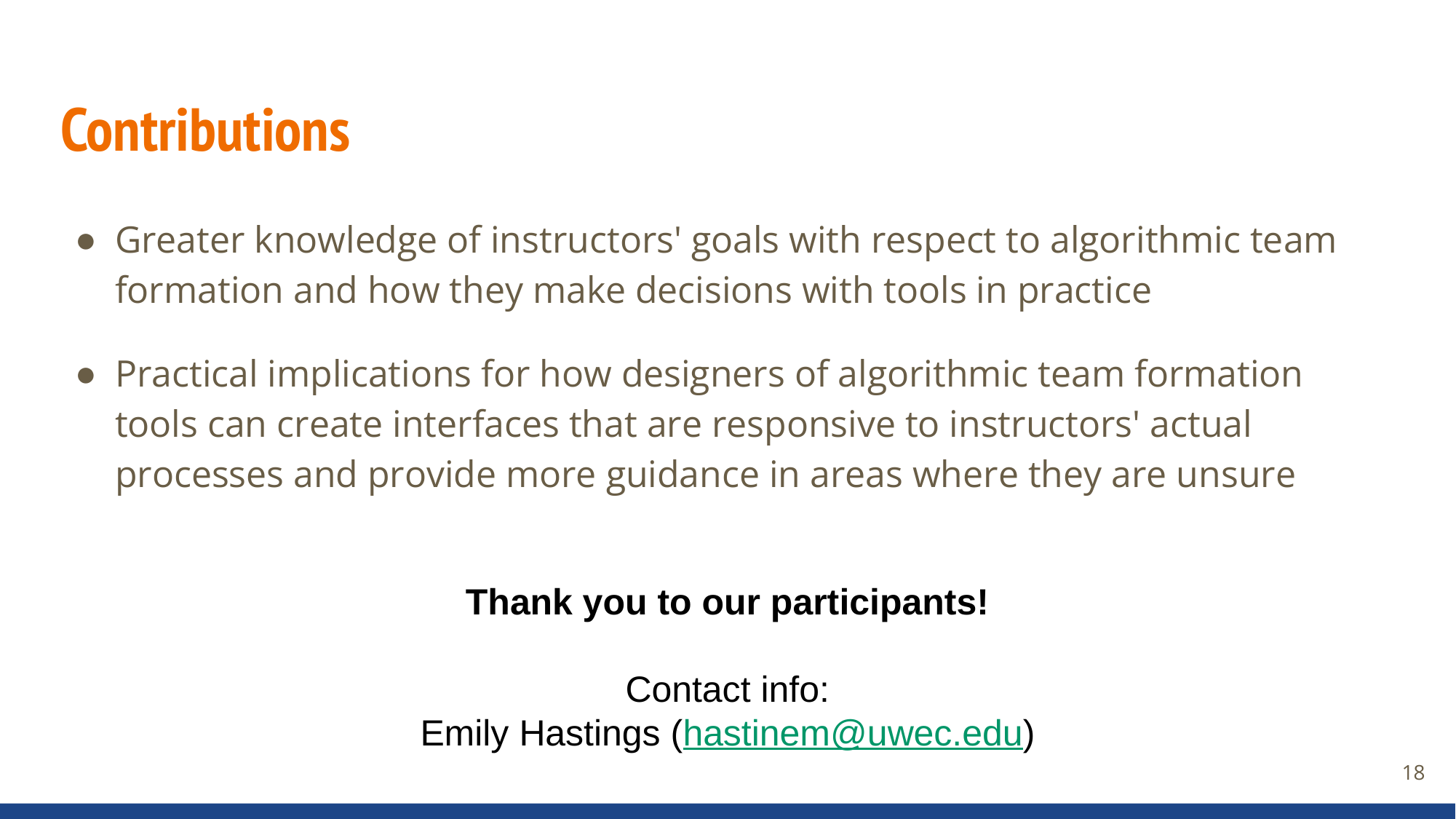

# Contributions
Greater knowledge of instructors' goals with respect to algorithmic team formation and how they make decisions with tools in practice
Practical implications for how designers of algorithmic team formation tools can create interfaces that are responsive to instructors' actual processes and provide more guidance in areas where they are unsure
Thank you to our participants!

Contact info:
Emily Hastings (hastinem@uwec.edu)
18